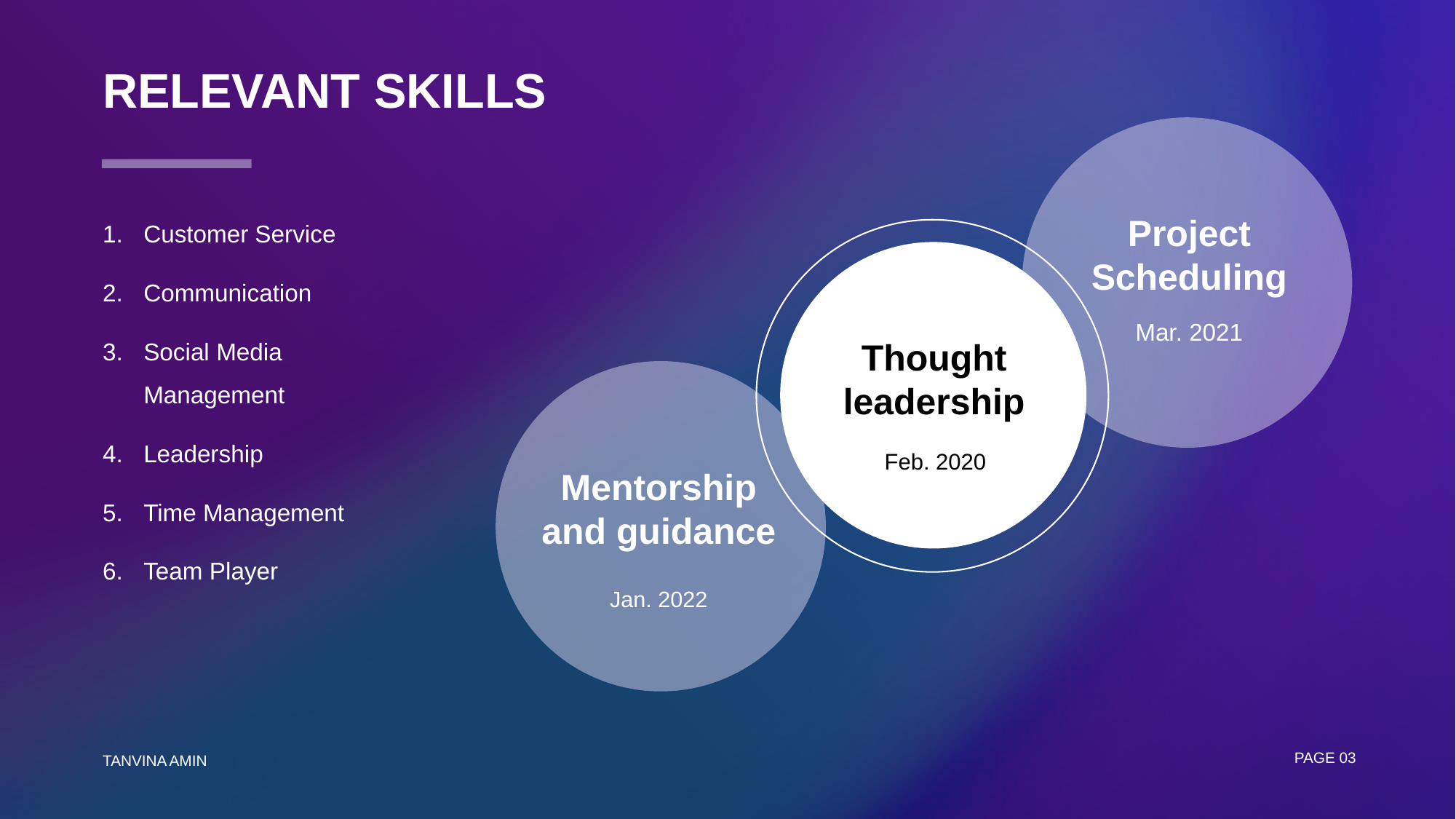

# Relevant skills
Customer Service
Communication
Social Media Management
Leadership
Time Management
Team Player
Project Scheduling
Mar. 2021
Thought leadership
Feb. 2020

Mentorship
and guidance
Jan. 2022
Tanvina amin
Page 03